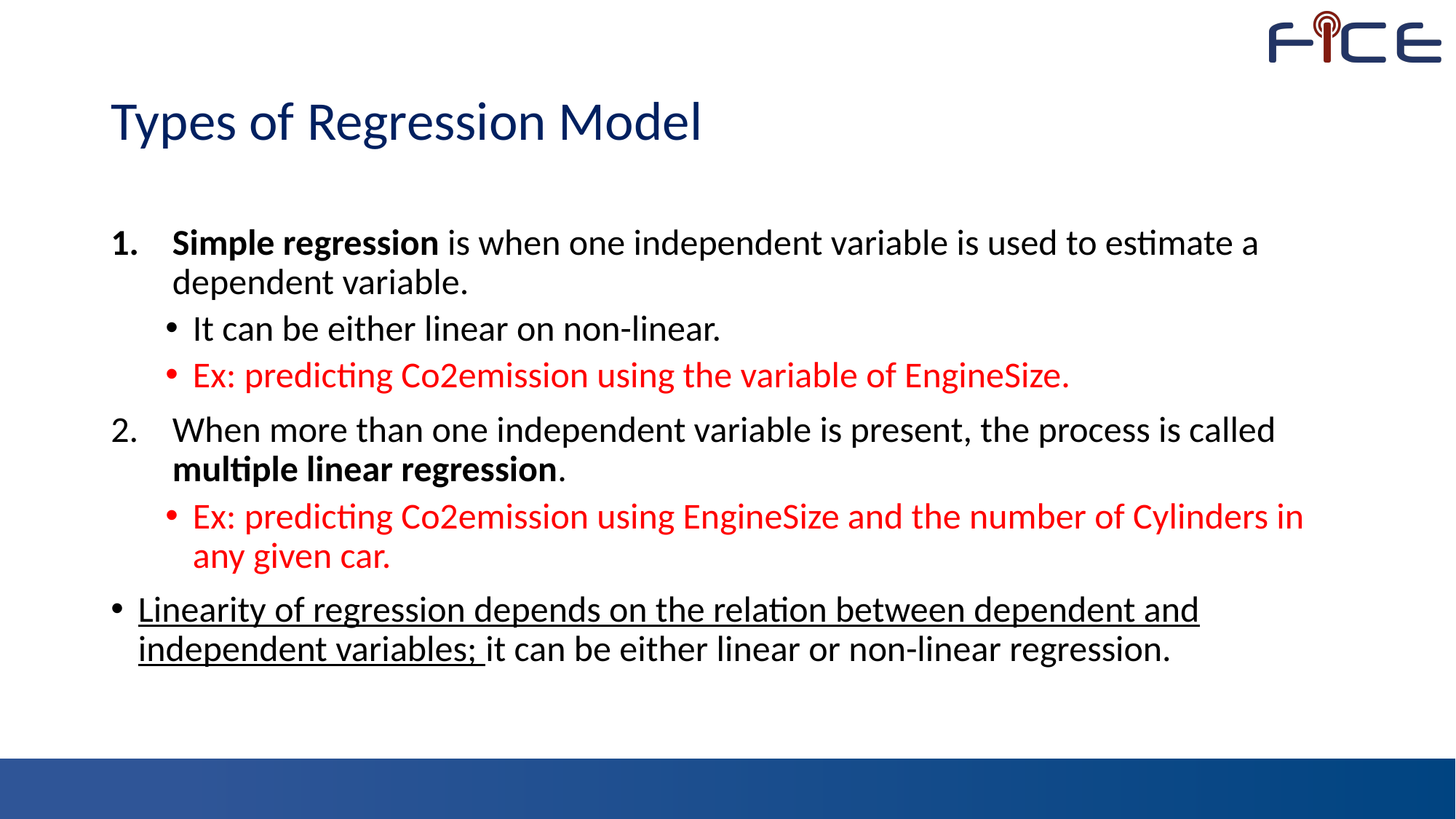

# Types of Regression Model
Simple regression is when one independent variable is used to estimate a dependent variable.
It can be either linear on non-linear.
Ex: predicting Co2emission using the variable of EngineSize.
When more than one independent variable is present, the process is called multiple linear regression.
Ex: predicting Co2emission using EngineSize and the number of Cylinders in any given car.
Linearity of regression depends on the relation between dependent and independent variables; it can be either linear or non-linear regression.